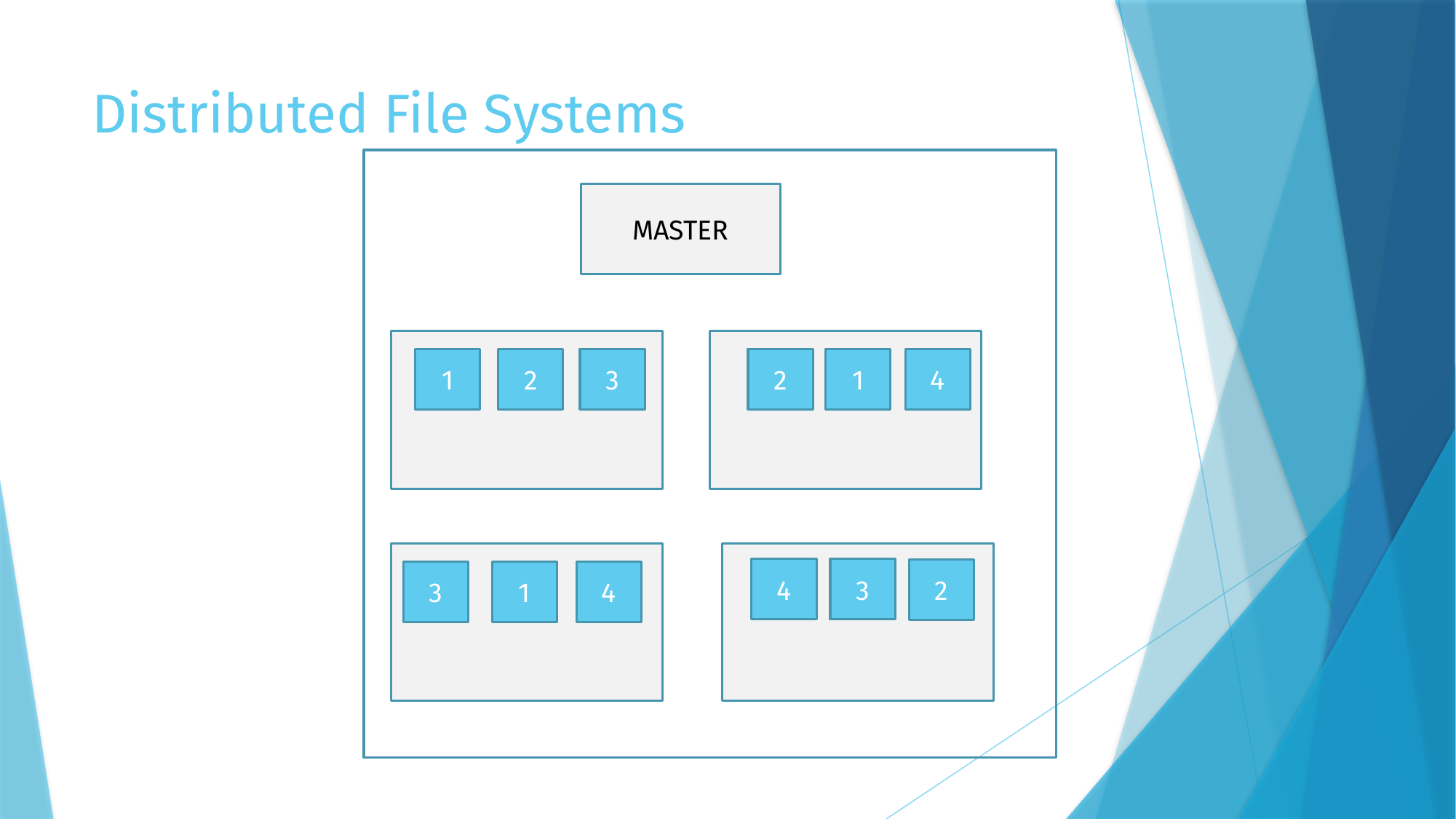

# Distributed File Systems

MASTER

1
2
4
3
2
1

3
4
2
3
1
4